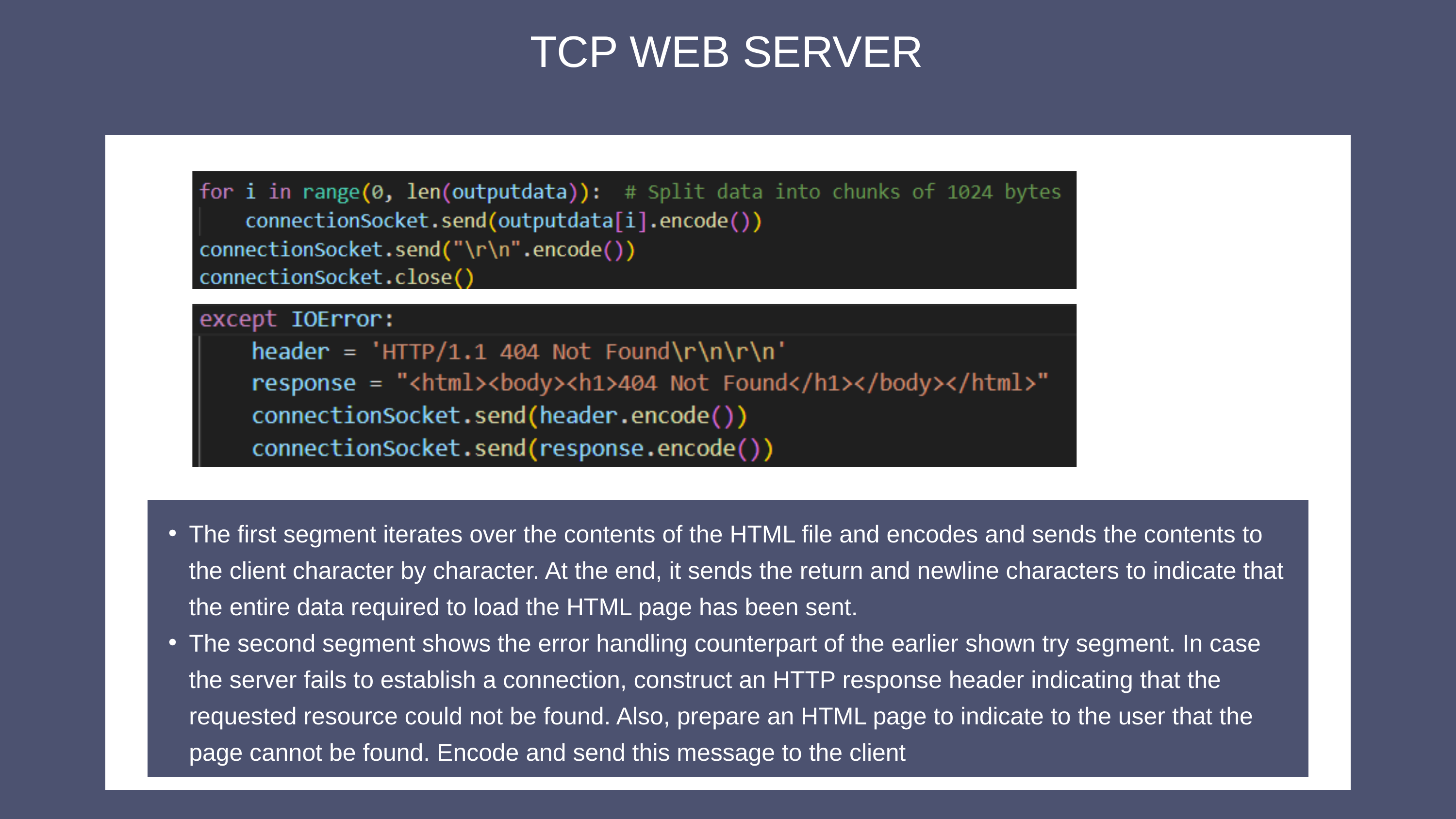

TCP WEB SERVER

The first segment iterates over the contents of the HTML file and encodes and sends the contents to the client character by character. At the end, it sends the return and newline characters to indicate that the entire data required to load the HTML page has been sent.
The second segment shows the error handling counterpart of the earlier shown try segment. In case the server fails to establish a connection, construct an HTTP response header indicating that the requested resource could not be found. Also, prepare an HTML page to indicate to the user that the page cannot be found. Encode and send this message to the client